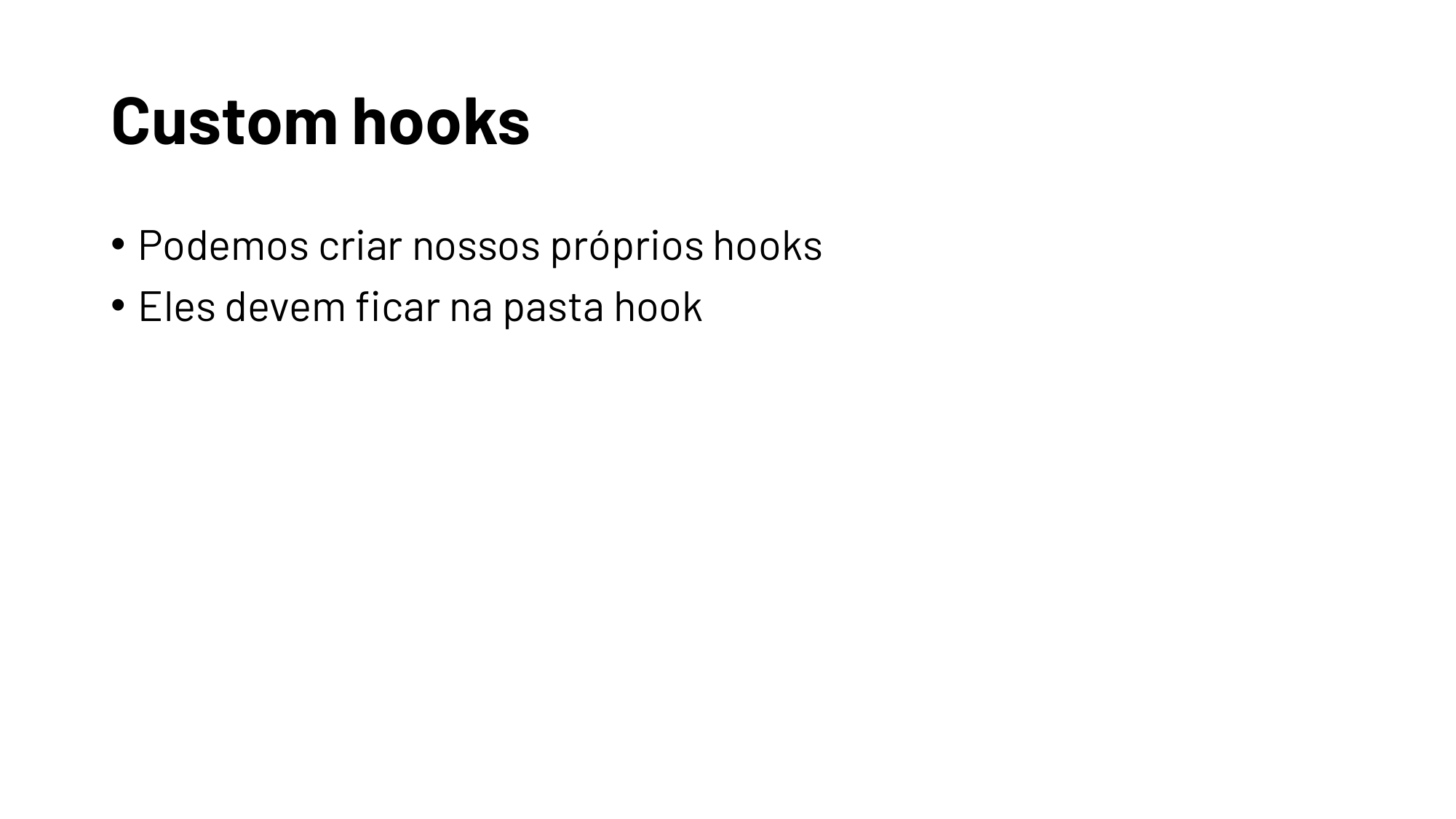

# Custom hooks
Podemos criar nossos próprios hooks
Eles devem ficar na pasta hook